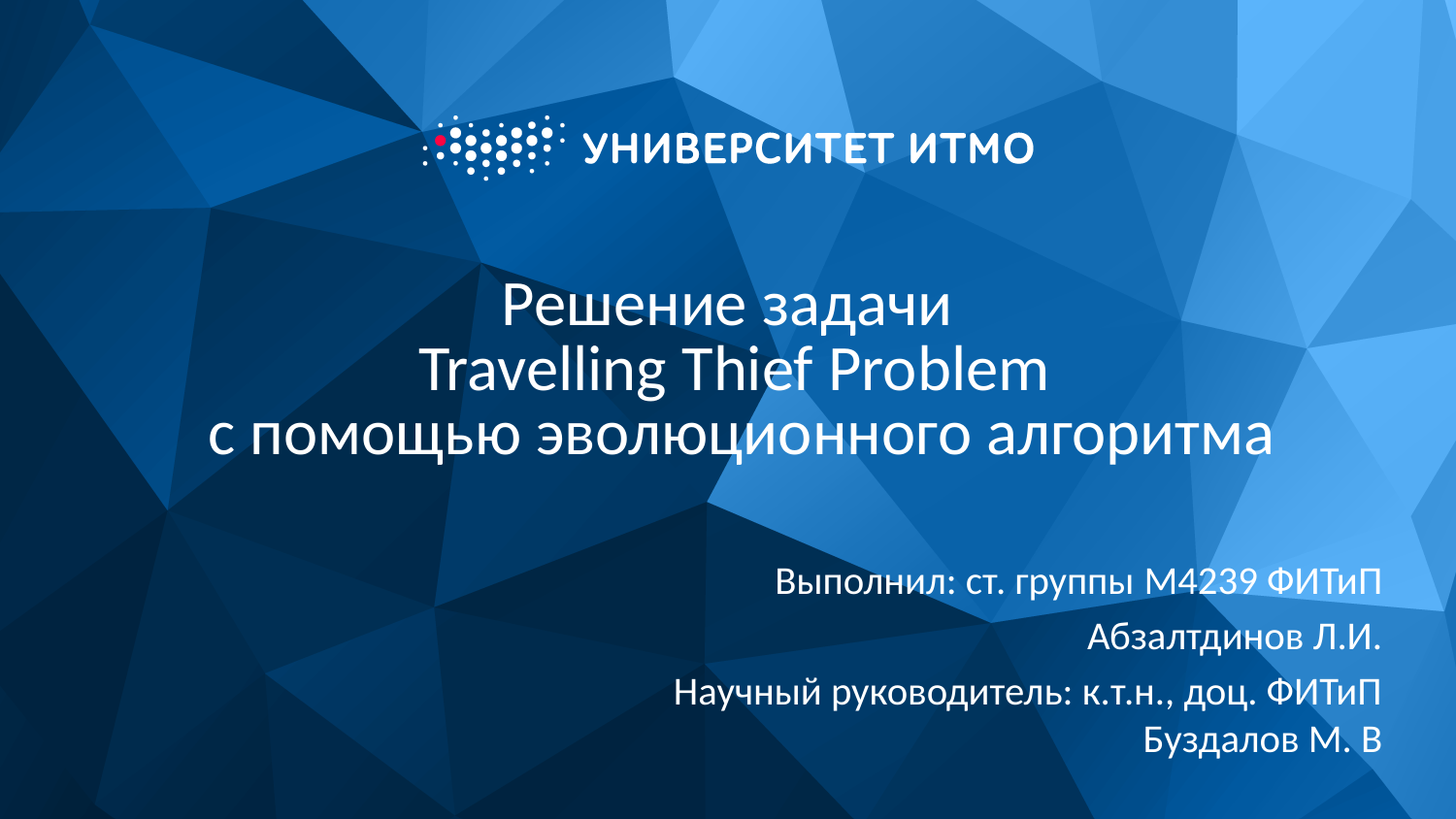

# Решение задачи Travelling Thief Problem с помощью эволюционного алгоритма
Выполнил: ст. группы M4239 ФИТиП
Абзалтдинов Л.И.
Научный руководитель: к.т.н., доц. ФИТиП
Буздалов М. В